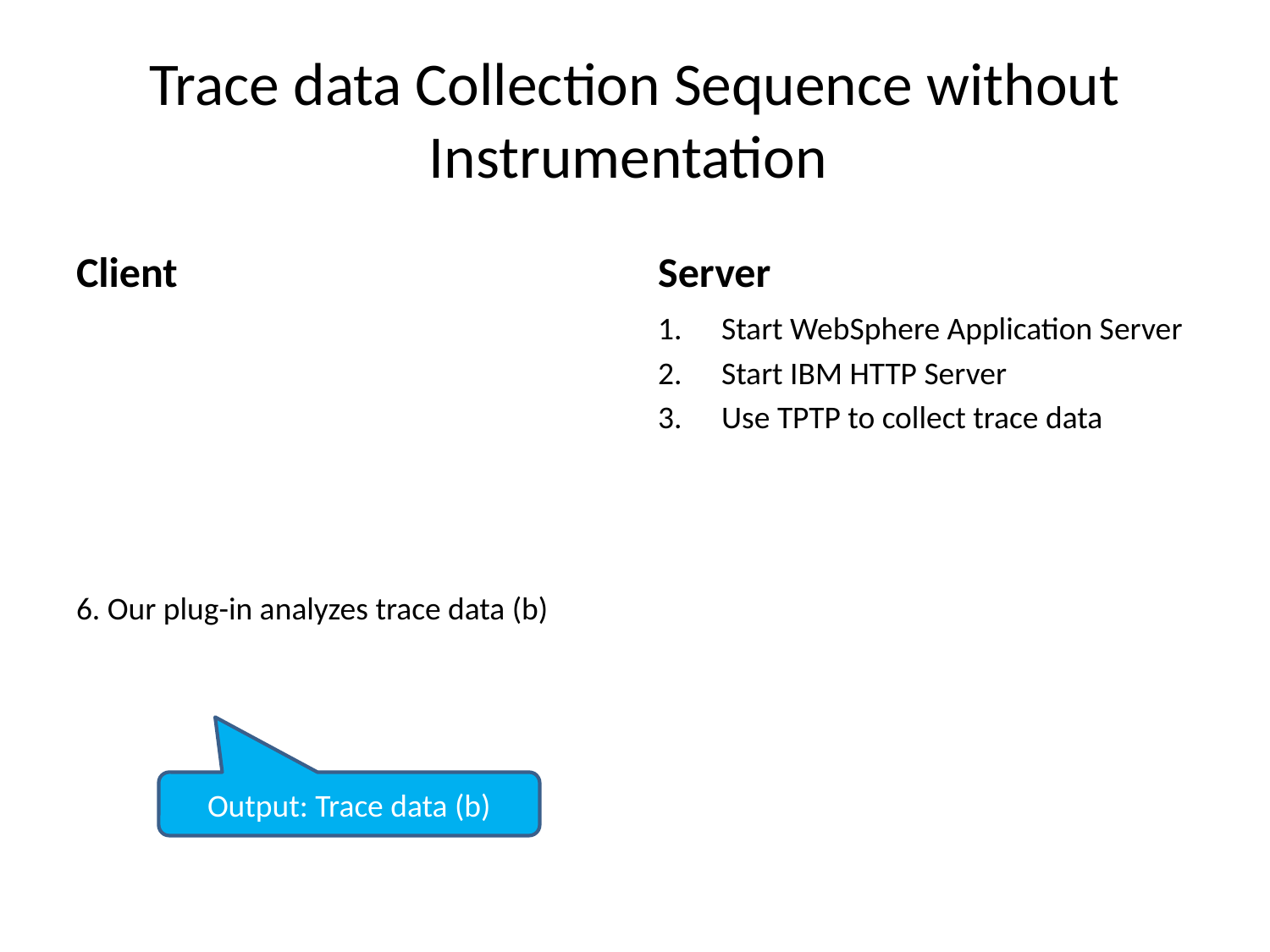

# Trace data Collection Sequence without Instrumentation
Client
Server
Start WebSphere Application Server
Start IBM HTTP Server
Use TPTP to collect trace data
6. Our plug-in analyzes trace data (b)
Output: Trace data (b)